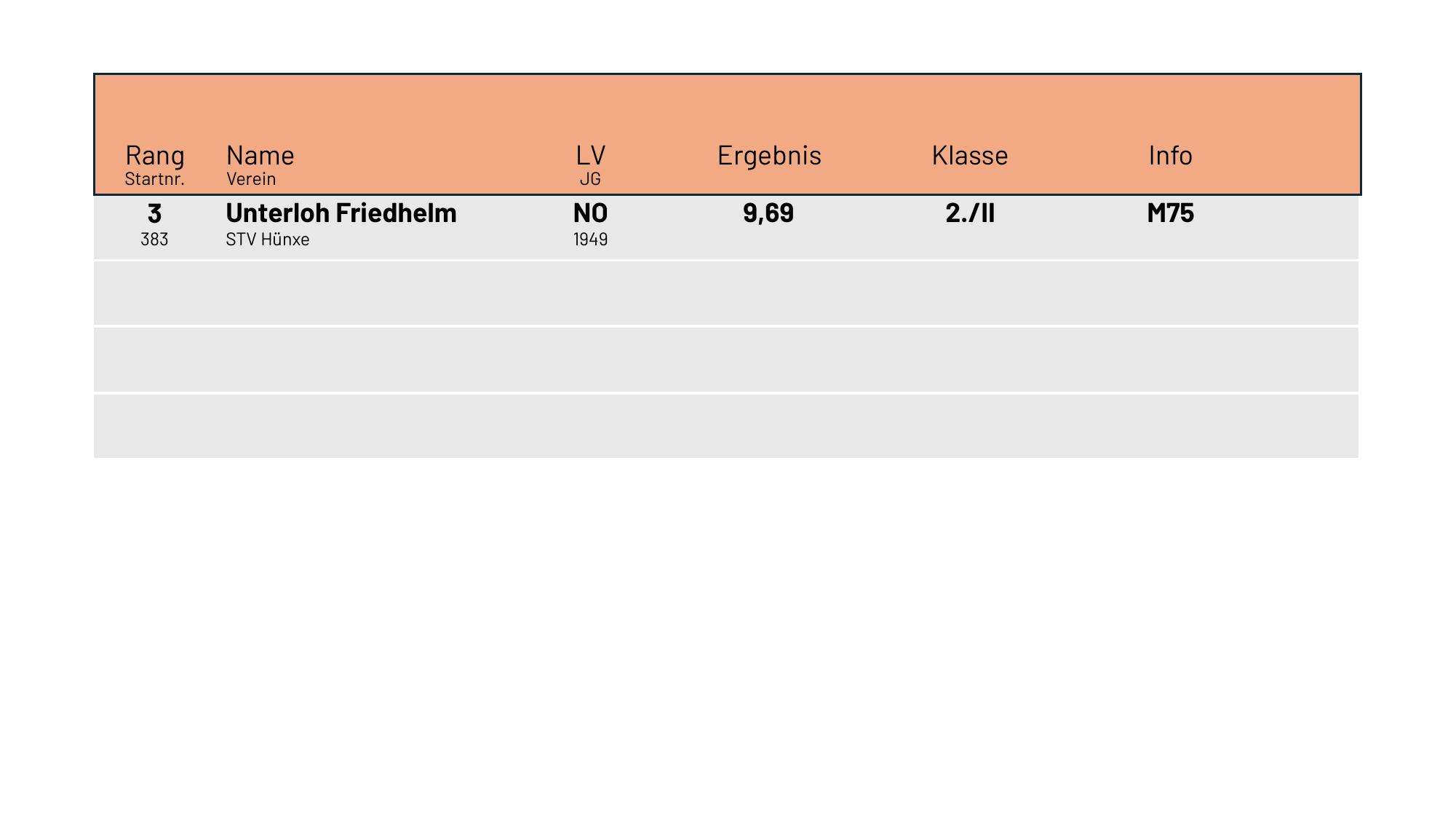

NO
9,69
2./II
M75
Unterloh Friedhelm
3
1949
383
STV Hünxe